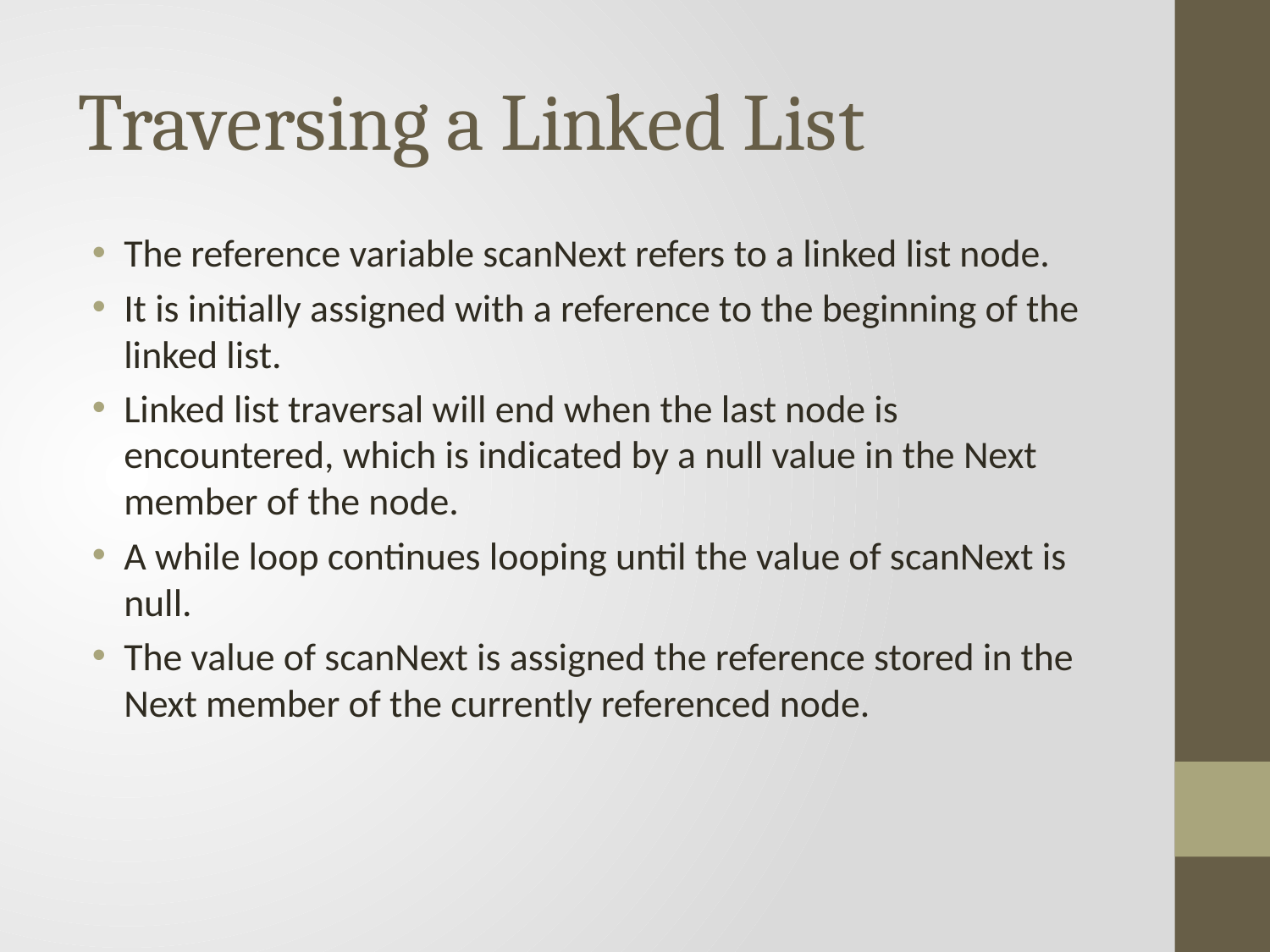

# Traversing a Linked List
The reference variable scanNext refers to a linked list node.
It is initially assigned with a reference to the beginning of the linked list.
Linked list traversal will end when the last node is encountered, which is indicated by a null value in the Next member of the node.
A while loop continues looping until the value of scanNext is null.
The value of scanNext is assigned the reference stored in the Next member of the currently referenced node.